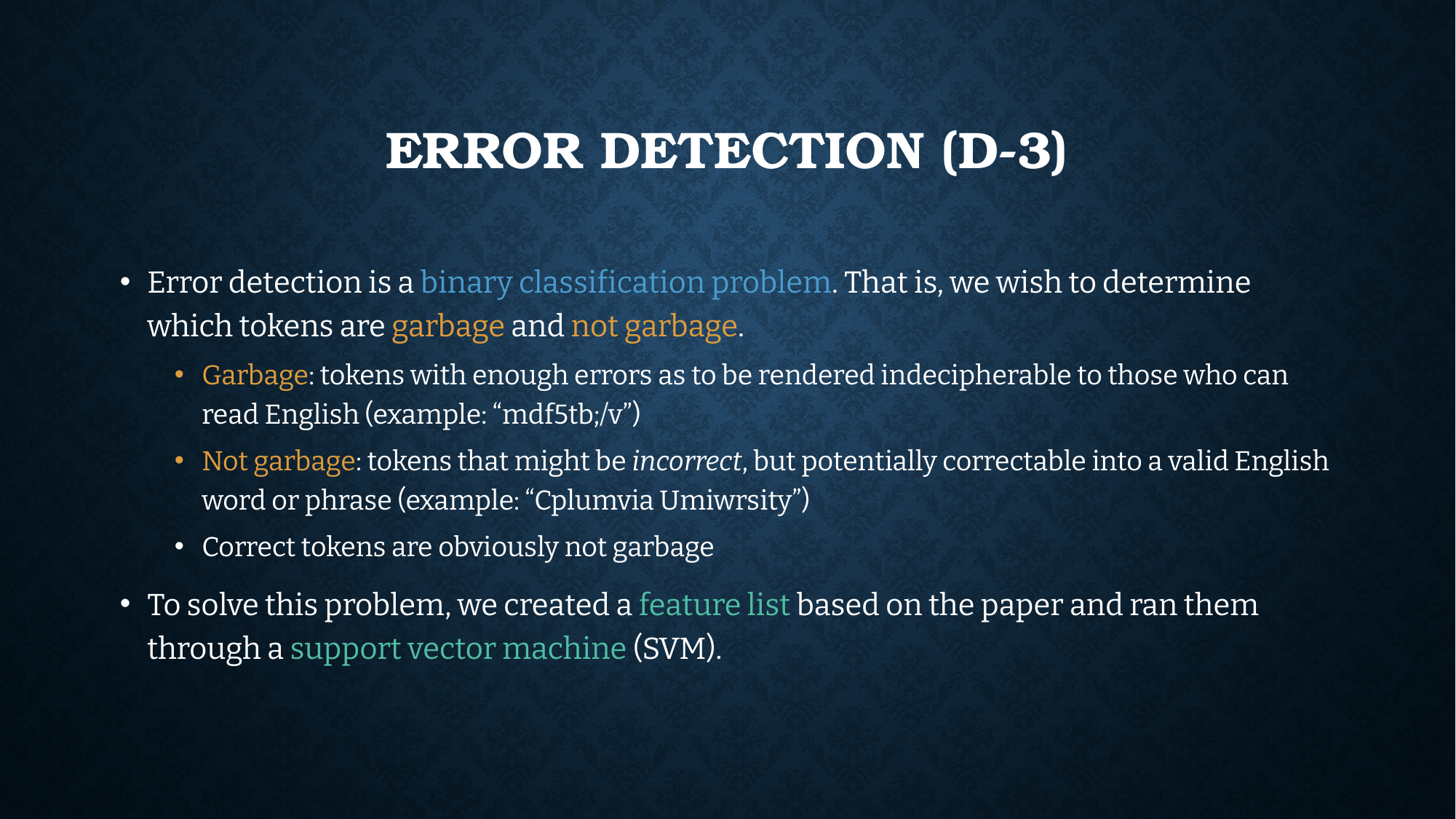

# ERROR Detection (D-3)
Error detection is a binary classification problem. That is, we wish to determine which tokens are garbage and not garbage.
Garbage: tokens with enough errors as to be rendered indecipherable to those who can read English (example: “mdf5tb;/v”)
Not garbage: tokens that might be incorrect, but potentially correctable into a valid English word or phrase (example: “Cplumvia Umiwrsity”)
Correct tokens are obviously not garbage
To solve this problem, we created a feature list based on the paper and ran them through a support vector machine (SVM).